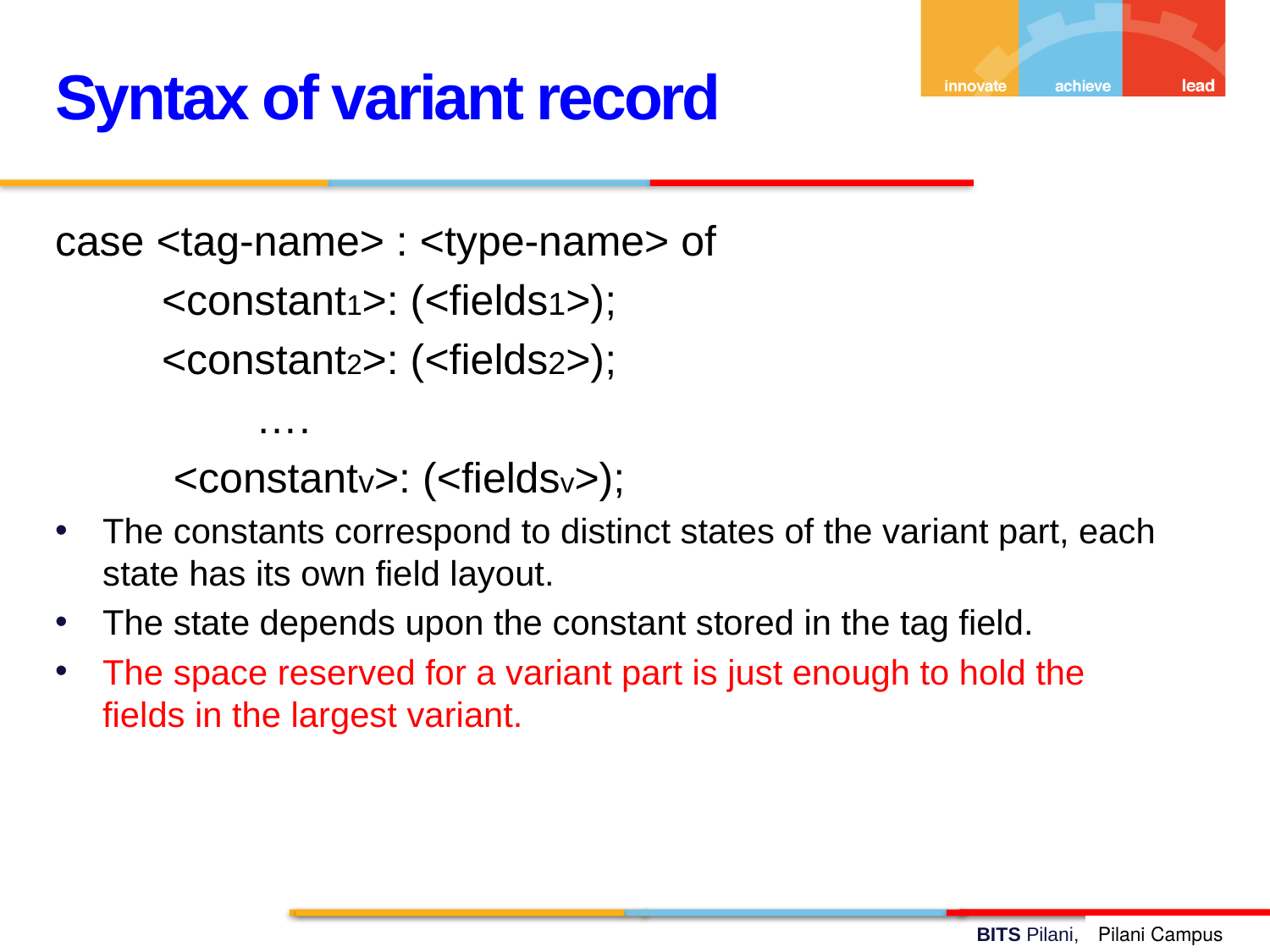

Syntax of variant record
case <tag-name> : <type-name> of
         <constant1>: (<fields1>);
         <constant2>: (<fields2>);
                 ….
          <constantv>: (<fieldsv>);
The constants correspond to distinct states of the variant part, each state has its own field layout.
The state depends upon the constant stored in the tag field.
The space reserved for a variant part is just enough to hold the fields in the largest variant.
Pilani Campus